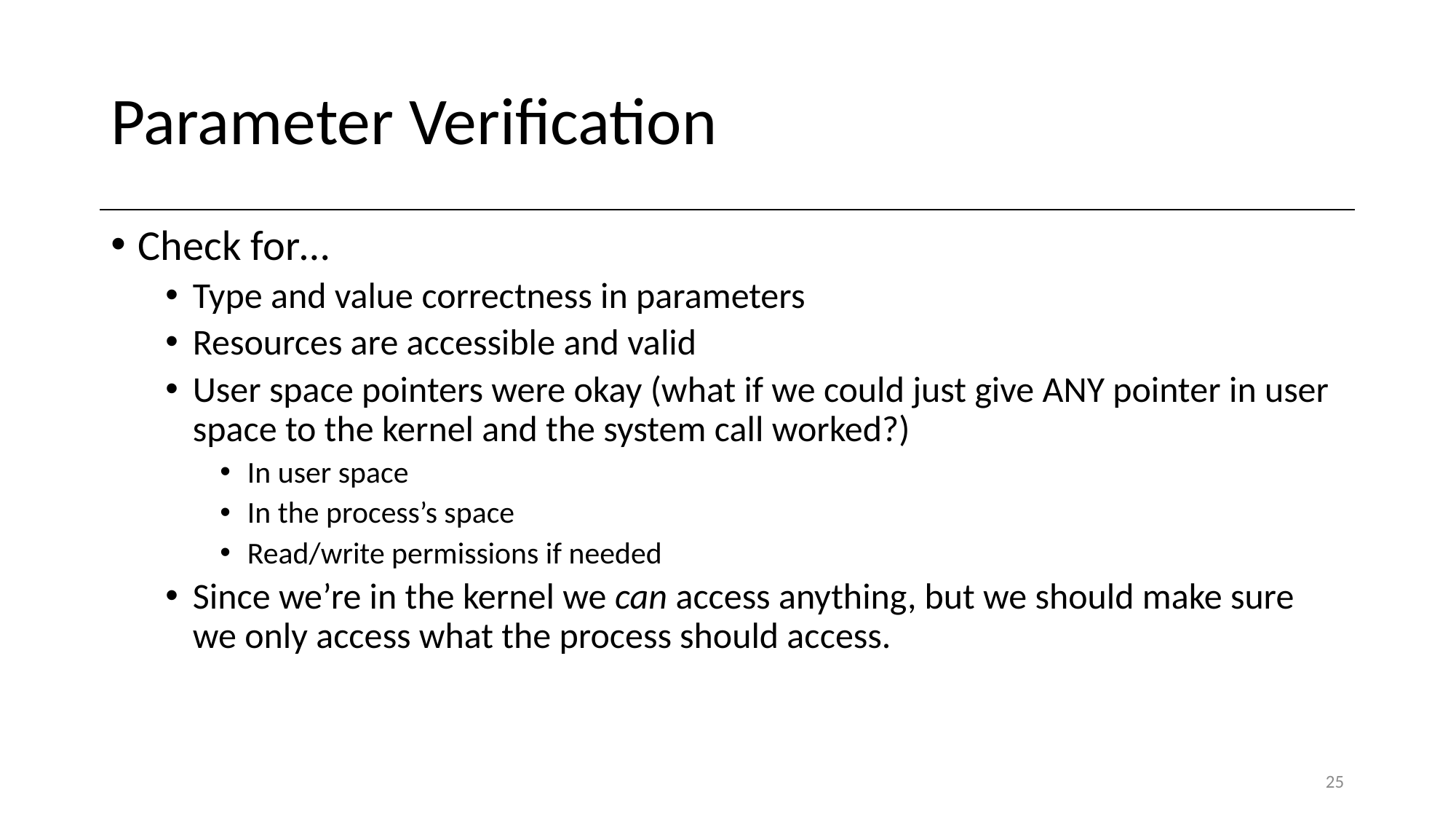

# Parameter Verification
Check for…
Type and value correctness in parameters
Resources are accessible and valid
User space pointers were okay (what if we could just give ANY pointer in user space to the kernel and the system call worked?)
In user space
In the process’s space
Read/write permissions if needed
Since we’re in the kernel we can access anything, but we should make sure we only access what the process should access.

25